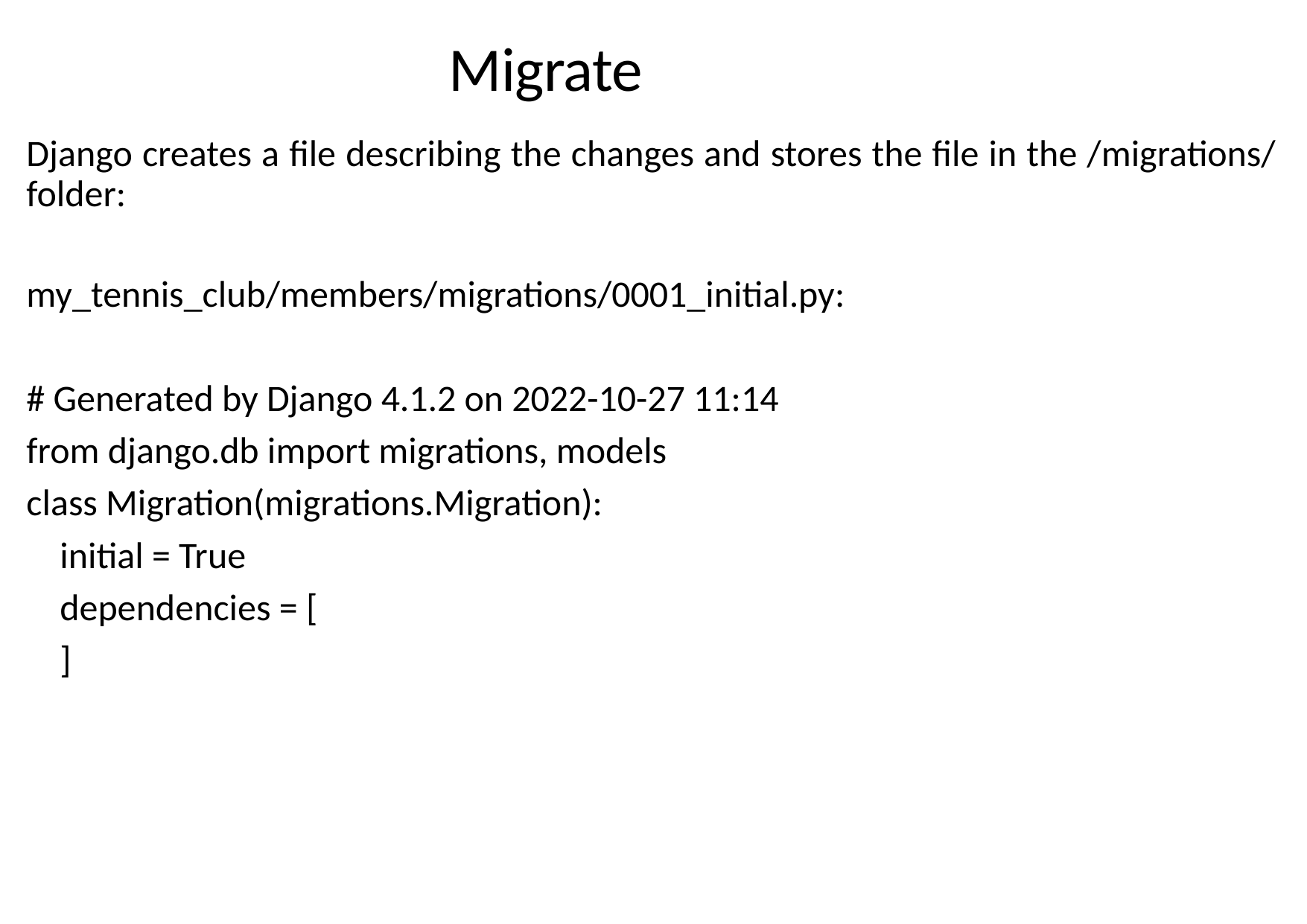

# Migrate
Django creates a file describing the changes and stores the file in the /migrations/ folder:

my_tennis_club/members/migrations/0001_initial.py:

# Generated by Django 4.1.2 on 2022-10-27 11:14
from django.db import migrations, models
class Migration(migrations.Migration):
    initial = True
    dependencies = [
    ]